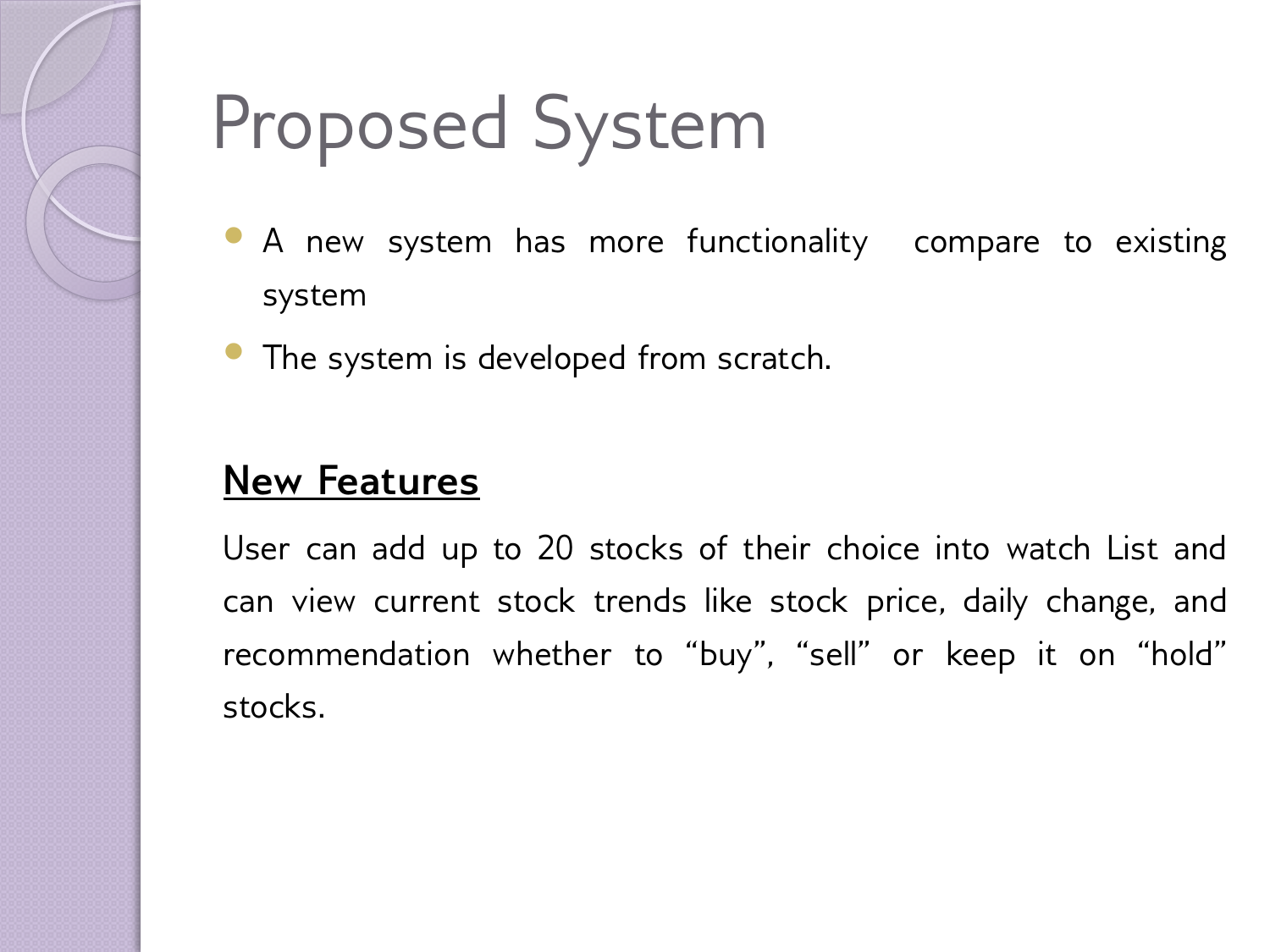

# Proposed System
A new system has more functionality  compare to existing system
The system is developed from scratch.

New Features
User can add up to 20 stocks of their choice into watch List and can view current stock trends like stock price, daily change, and recommendation whether to “buy”, “sell” or keep it on “hold” stocks.